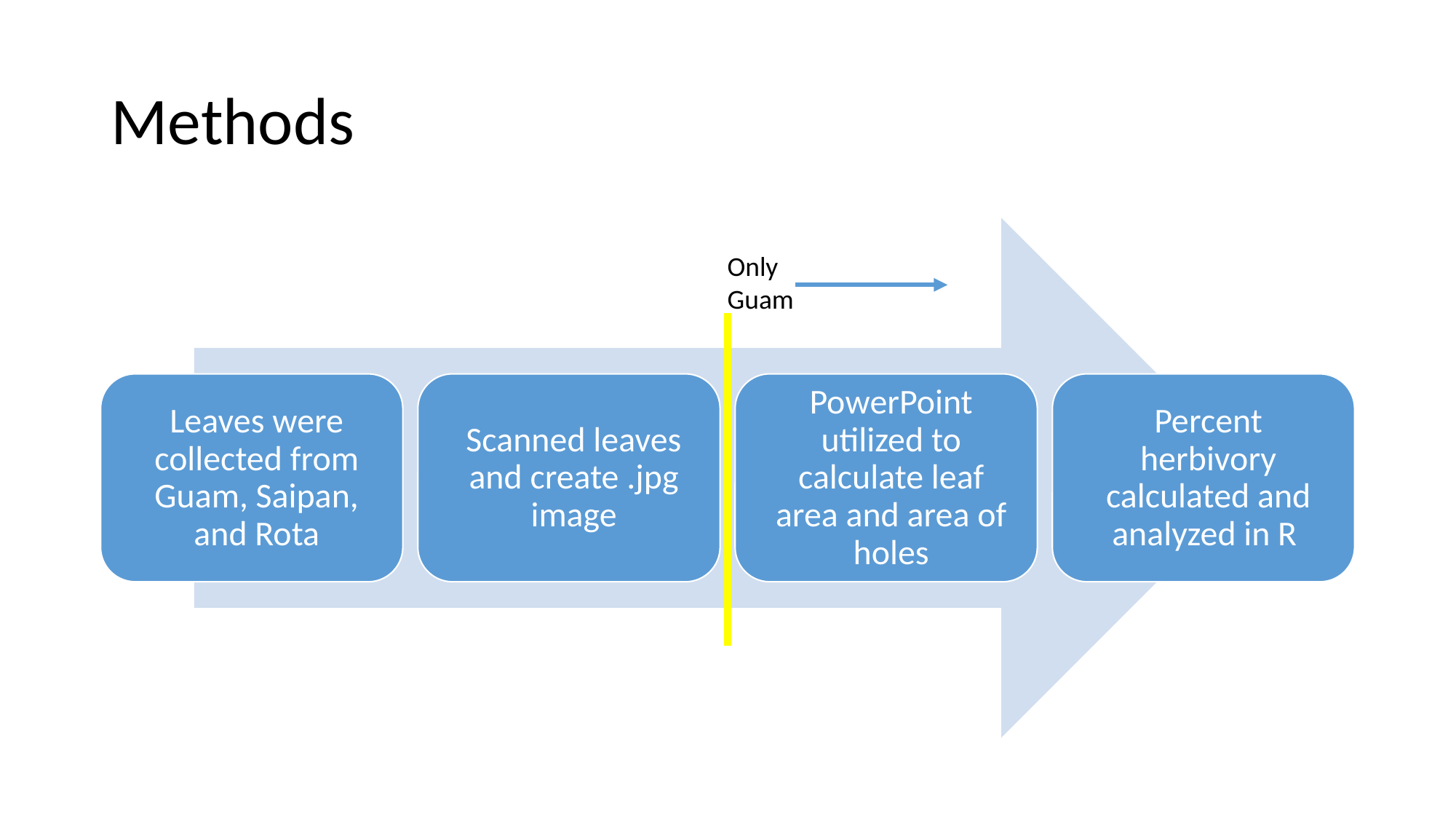

# Methods
Leaves were collected from Guam, Saipan, and Rota
Scanned leaves and create .jpg image
PowerPoint utilized to calculate leaf area and area of holes
Percent herbivory calculated and analyzed in R
Only Guam